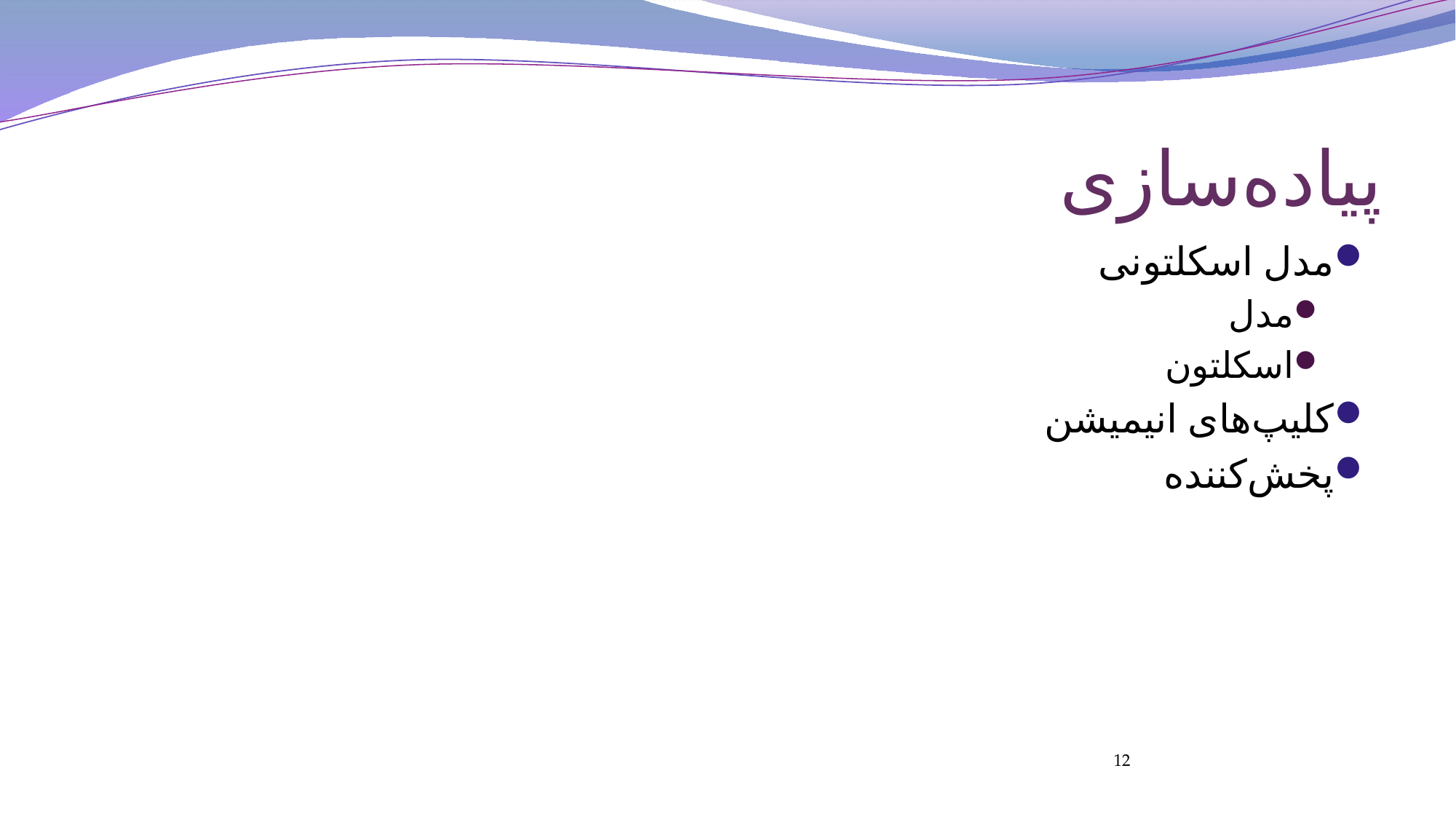

# پیاده‌سازی
مدل اسکلتونی
مدل
اسکلتون
کلیپ‌های انیمیشن
پخش‌کننده
12